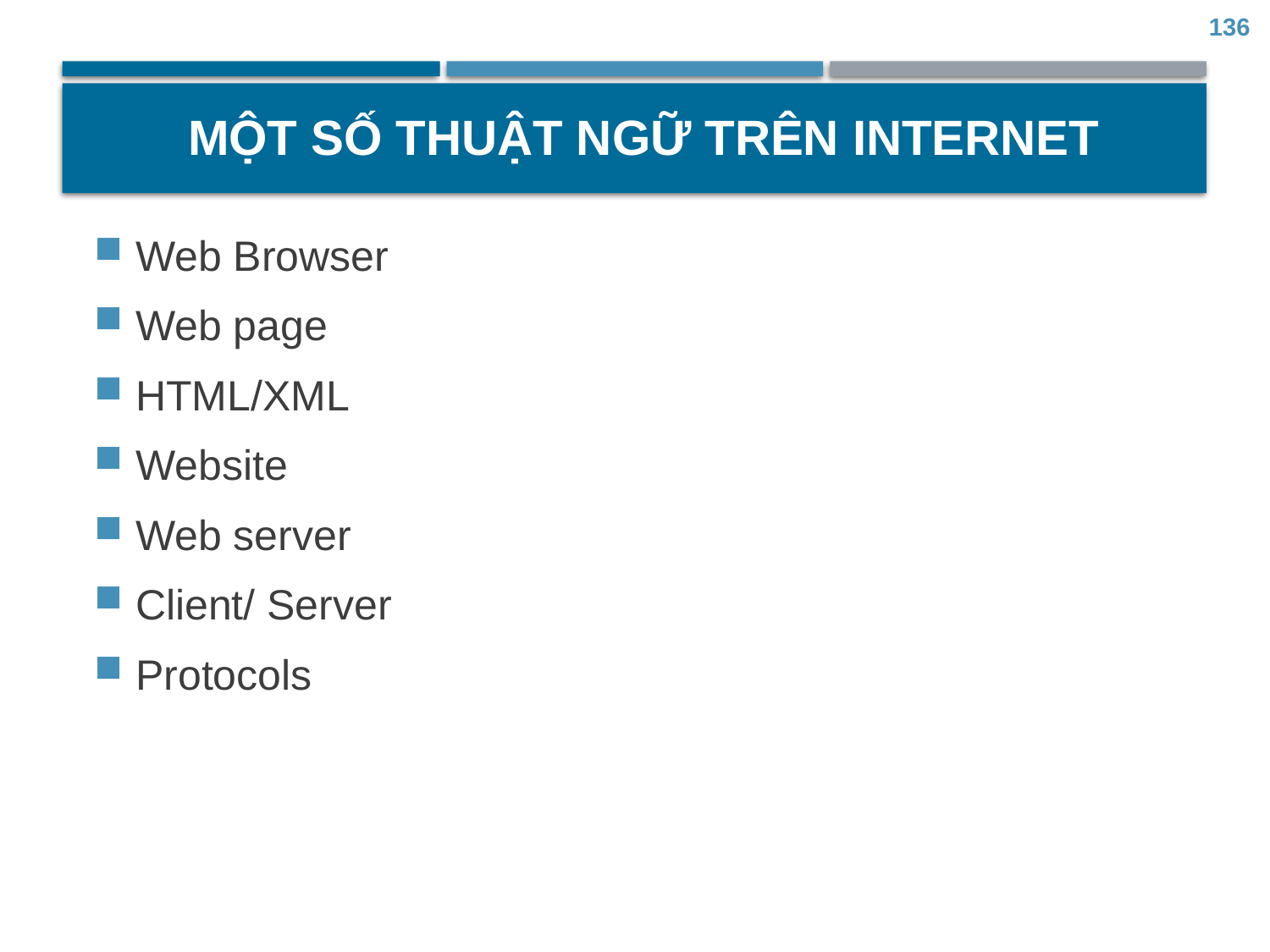

136
# Một số Thuật ngữ trên Internet
Web Browser
Web page
HTML/XML
Website
Web server
Client/ Server
Protocols